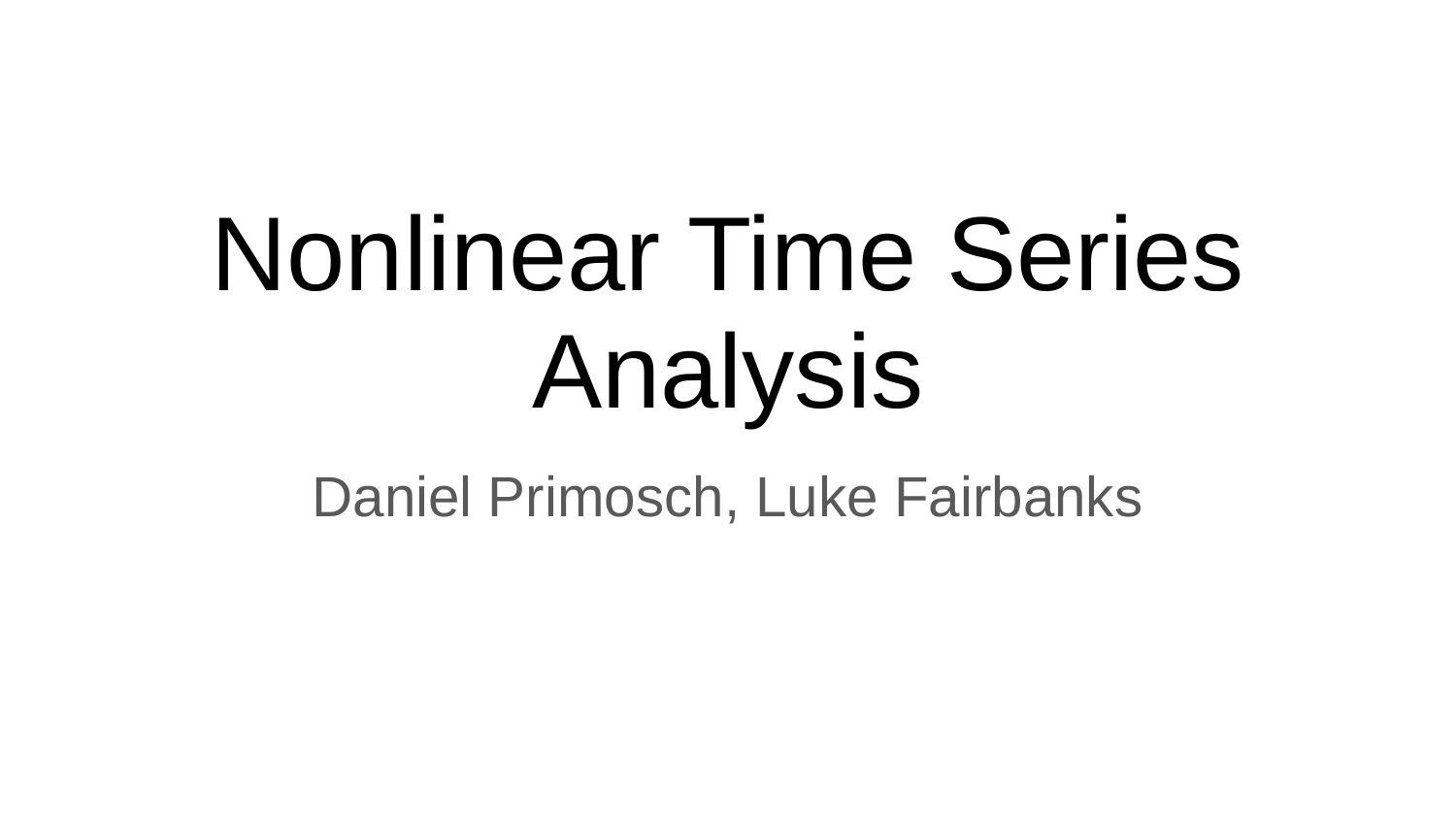

# Nonlinear Time Series Analysis
Daniel Primosch, Luke Fairbanks